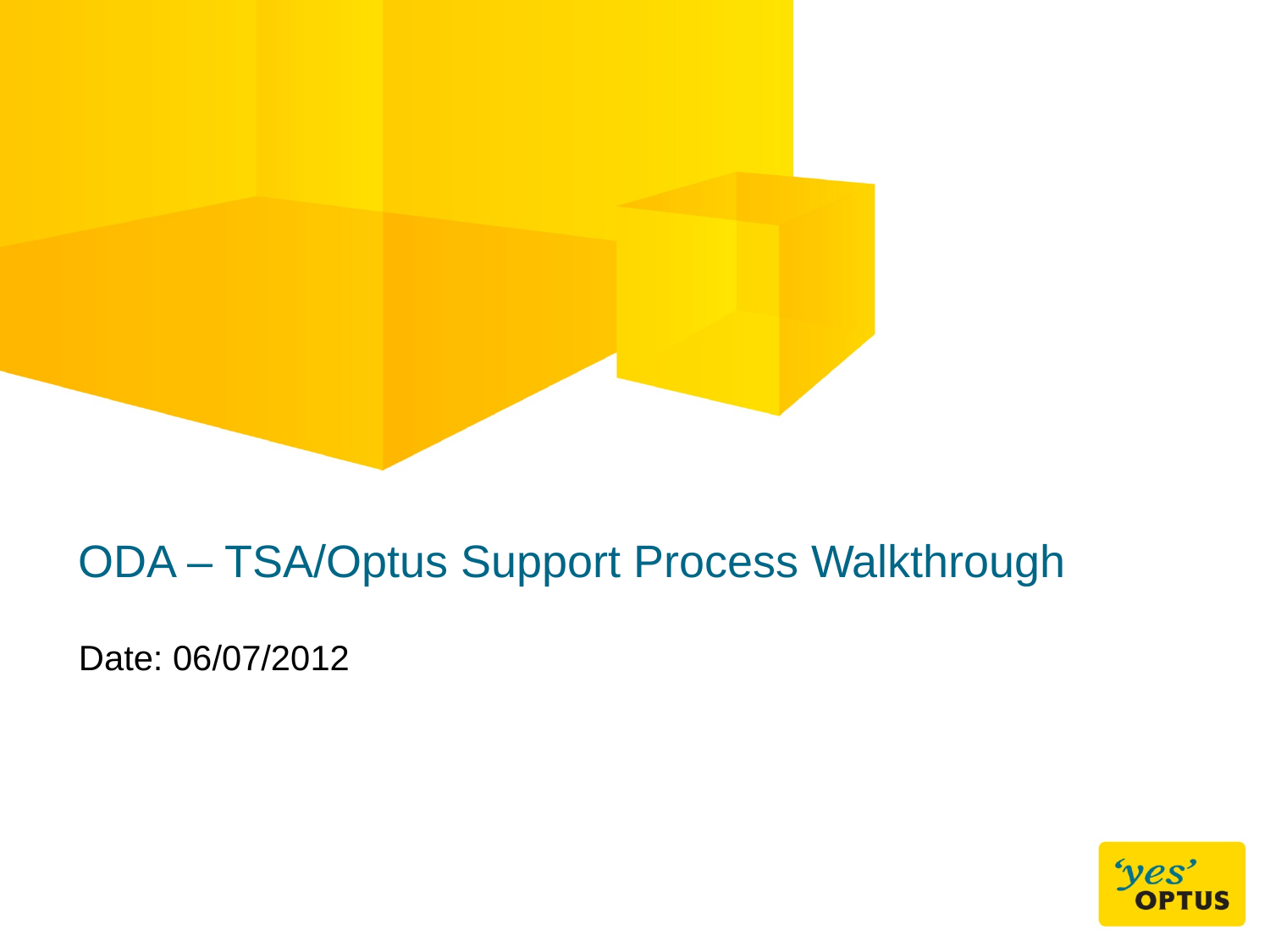

# ODA – TSA/Optus Support Process Walkthrough
Date: 06/07/2012